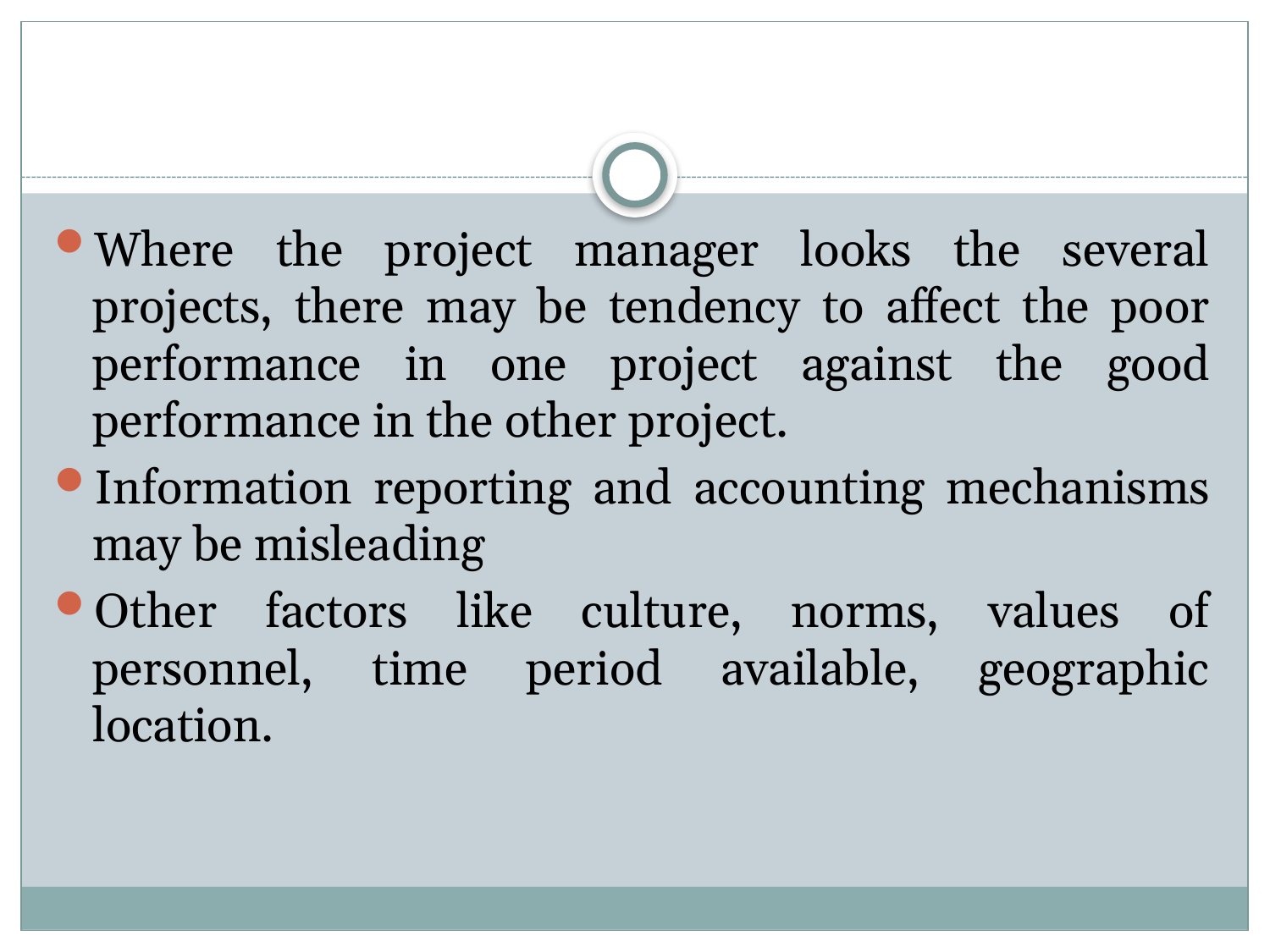

#
Where the project manager looks the several projects, there may be tendency to affect the poor performance in one project against the good performance in the other project.
Information reporting and accounting mechanisms may be misleading
Other factors like culture, norms, values of personnel, time period available, geographic location.